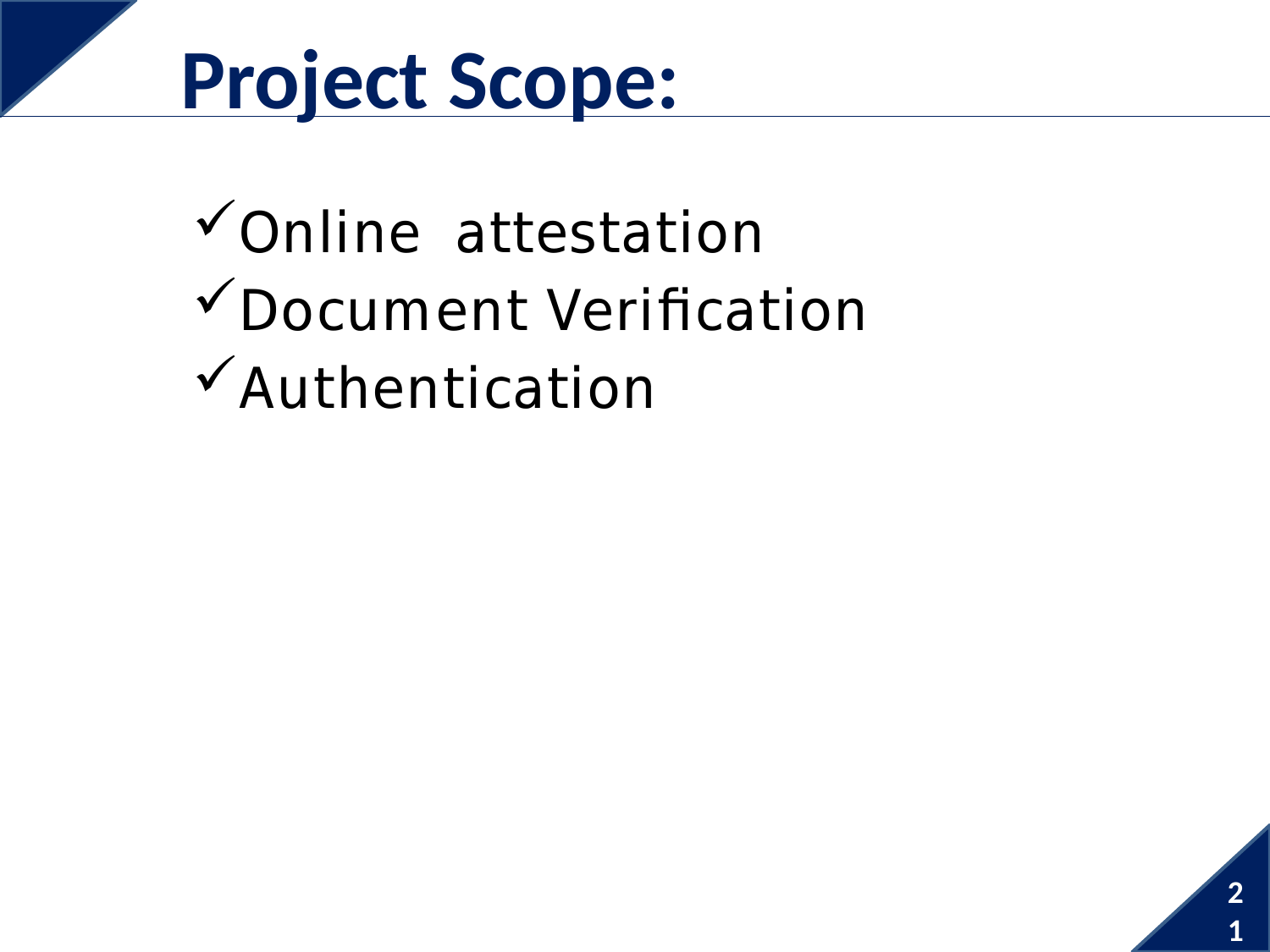

Project Scope:

Online  attestation
Document Verification
Authentication
21